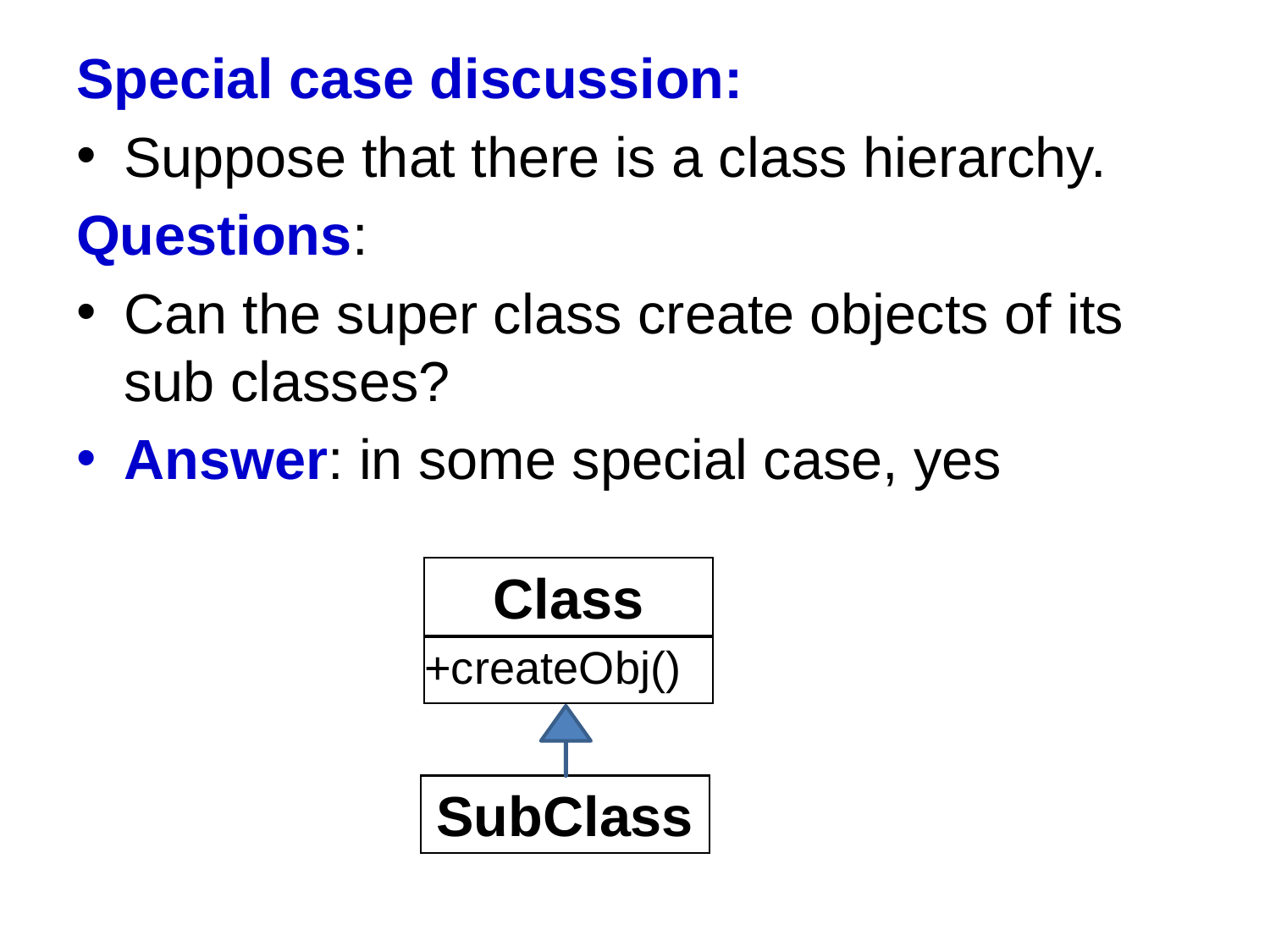

Special case discussion:
Suppose that there is a class hierarchy.
Questions:
Can the super class create objects of its sub classes?
Answer: in some special case, yes
Class
+createObj()

SubClass